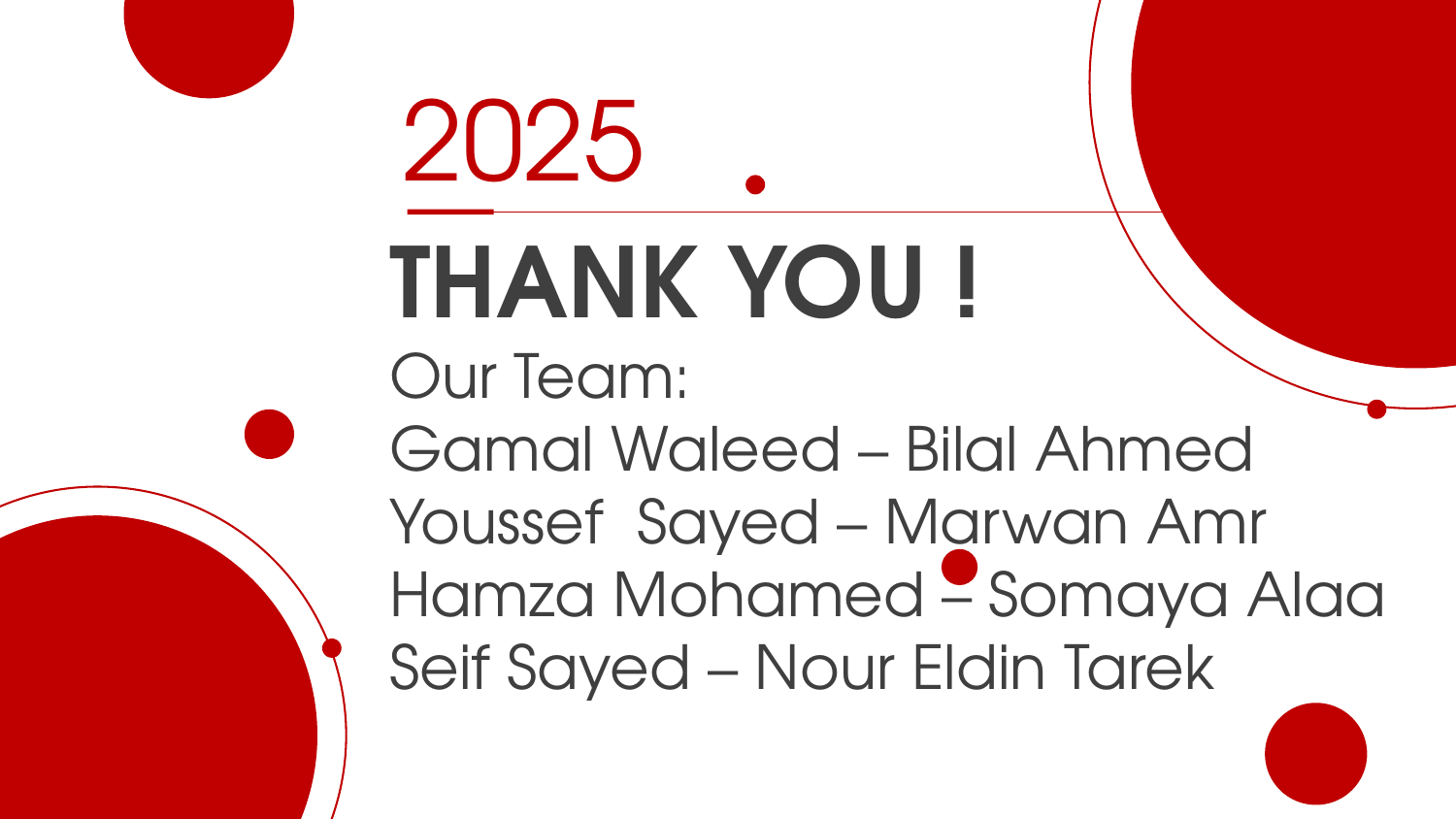

2025

THANK YOU !
Our Team:
Gamal Waleed – Bilal Ahmed
Youssef  Sayed – Marwan Amr
Hamza Mohamed – Somaya Alaa
Seif Sayed – Nour Eldin Tarek